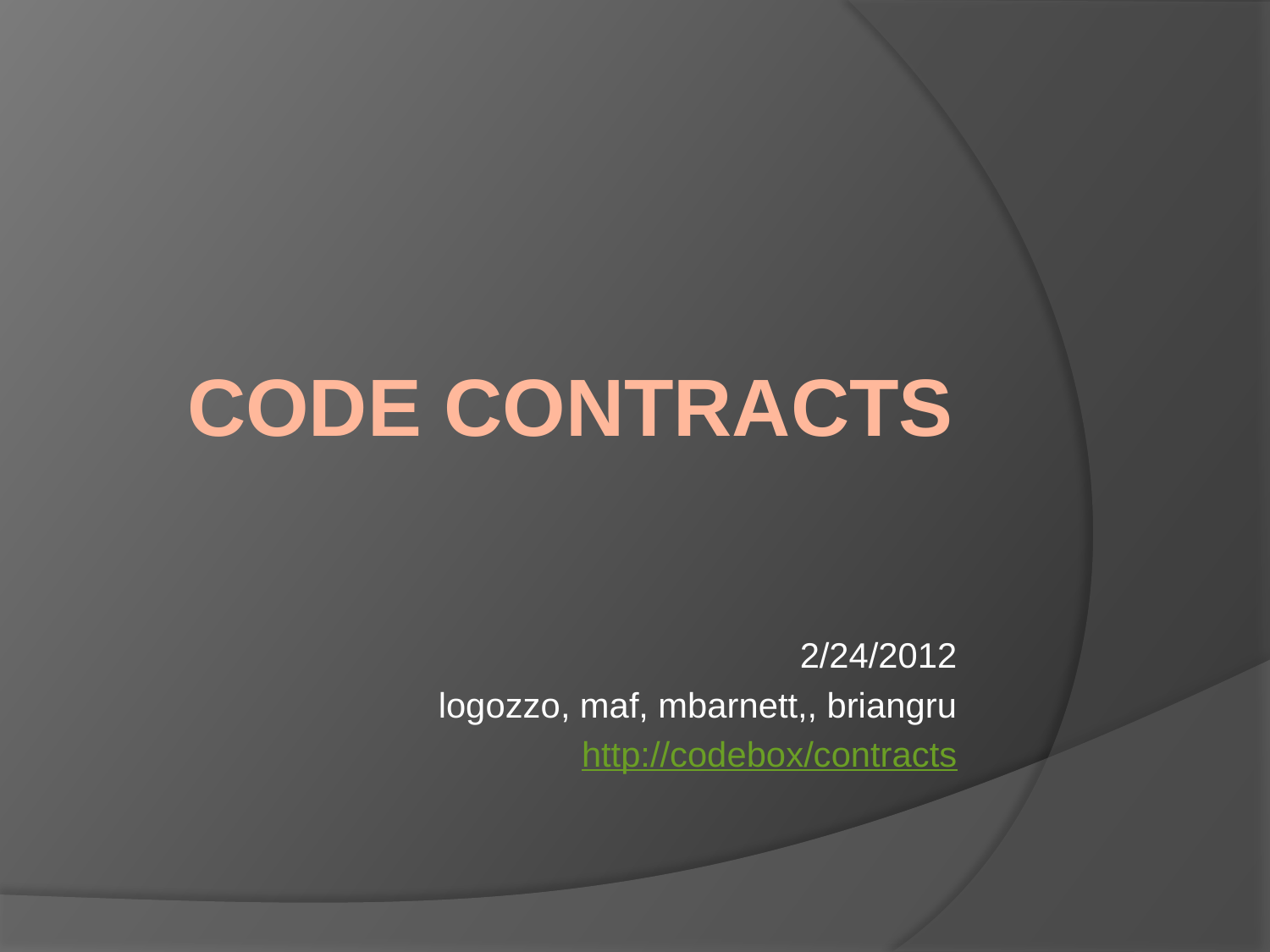

# Code Contracts
2/24/2012
logozzo, maf, mbarnett,, briangru
http://codebox/contracts